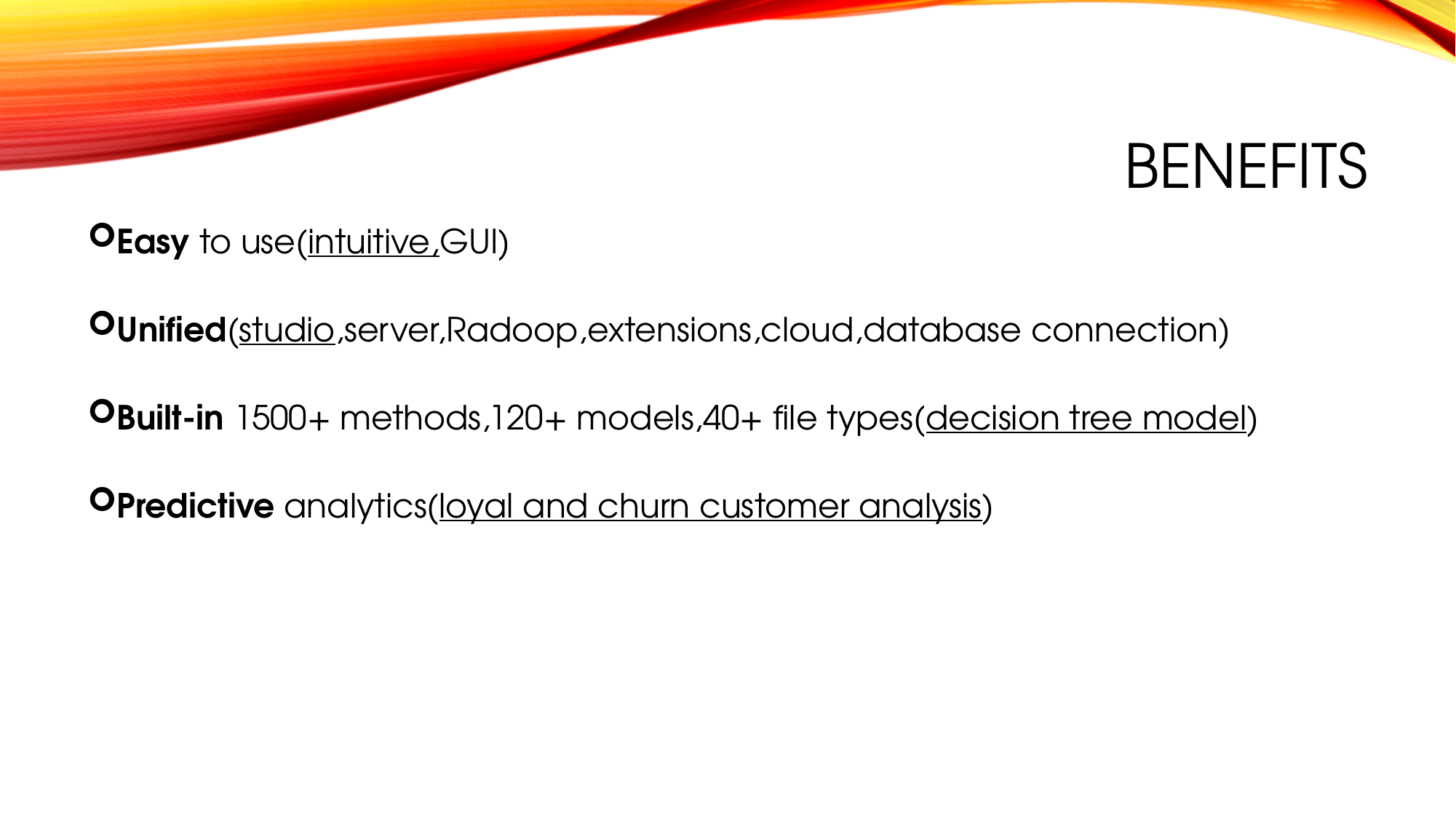

# Benefits
Easy to use(intuitive,GUI)

Unified(studio,server,Radoop,extensions,cloud,database connection)

Built-in 1500+ methods,120+ models,40+ file types(decision tree model)

Predictive analytics(loyal and churn customer analysis)